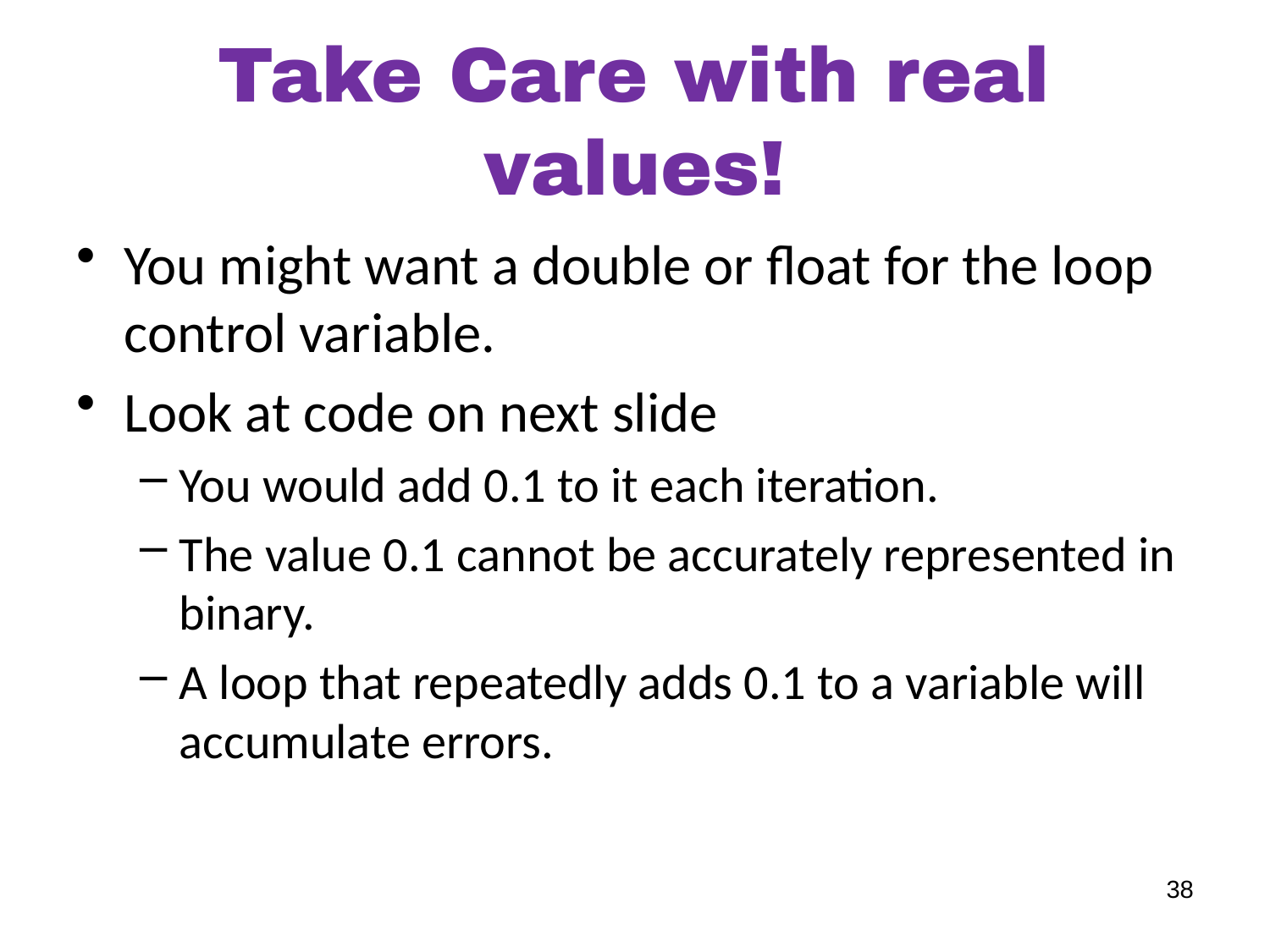

# Take Care with real values!
You might want a double or float for the loop control variable.
Look at code on next slide
You would add 0.1 to it each iteration.
The value 0.1 cannot be accurately represented in binary.
A loop that repeatedly adds 0.1 to a variable will accumulate errors.

38